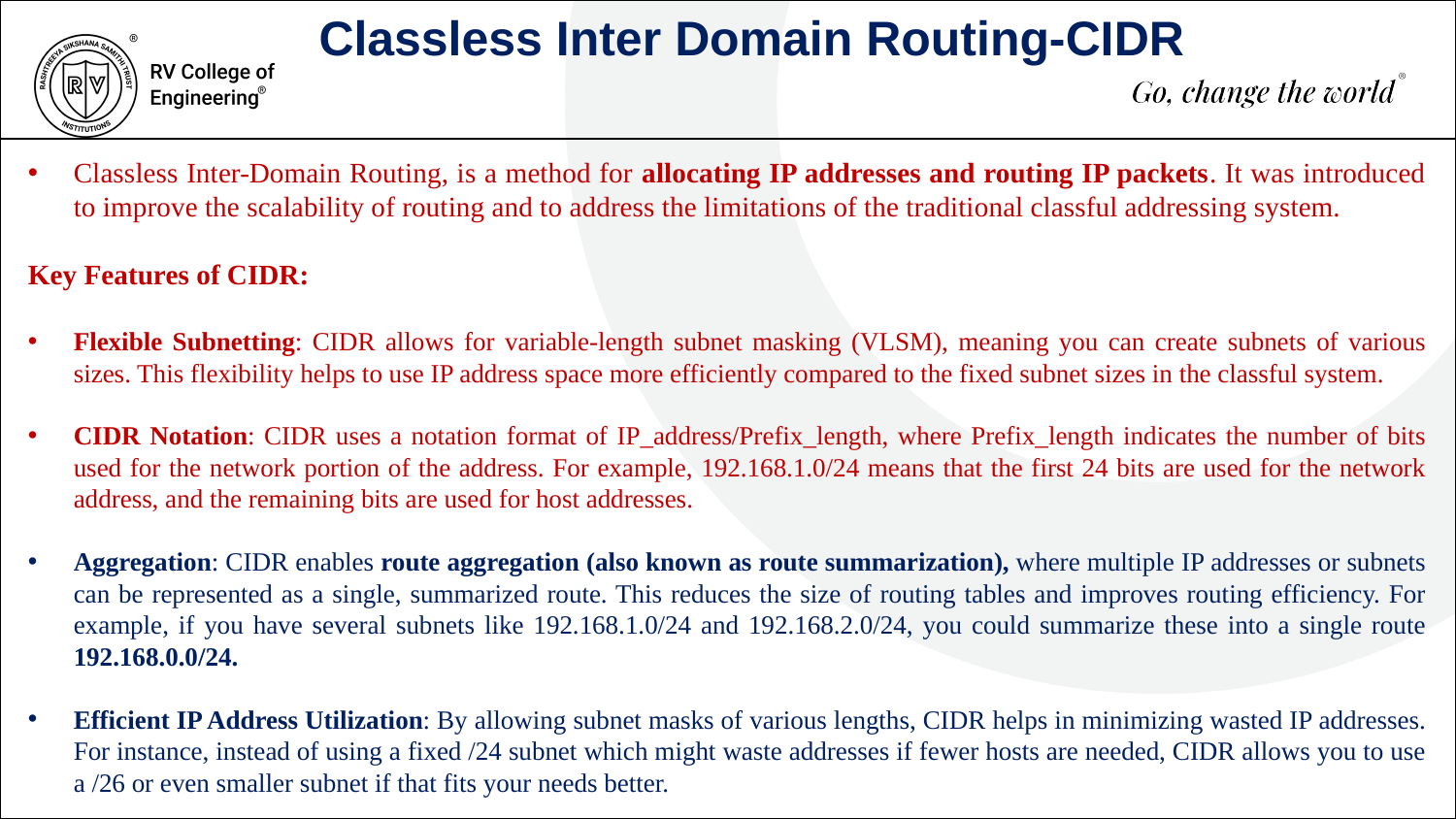

Classless Inter Domain Routing-CIDR

Classless Inter-Domain Routing, is a method for allocating IP addresses and routing IP packets. It was introduced to improve the scalability of routing and to address the limitations of the traditional classful addressing system.

Key Features of CIDR:

Flexible Subnetting: CIDR allows for variable-length subnet masking (VLSM), meaning you can create subnets of various sizes. This flexibility helps to use IP address space more efficiently compared to the fixed subnet sizes in the classful system.

CIDR Notation: CIDR uses a notation format of IP_address/Prefix_length, where Prefix_length indicates the number of bits used for the network portion of the address. For example, 192.168.1.0/24 means that the first 24 bits are used for the network address, and the remaining bits are used for host addresses.

Aggregation: CIDR enables route aggregation (also known as route summarization), where multiple IP addresses or subnets can be represented as a single, summarized route. This reduces the size of routing tables and improves routing efficiency. For example, if you have several subnets like 192.168.1.0/24 and 192.168.2.0/24, you could summarize these into a single route 192.168.0.0/24.

Efficient IP Address Utilization: By allowing subnet masks of various lengths, CIDR helps in minimizing wasted IP addresses. For instance, instead of using a fixed /24 subnet which might waste addresses if fewer hosts are needed, CIDR allows you to use a /26 or even smaller subnet if that fits your needs better.